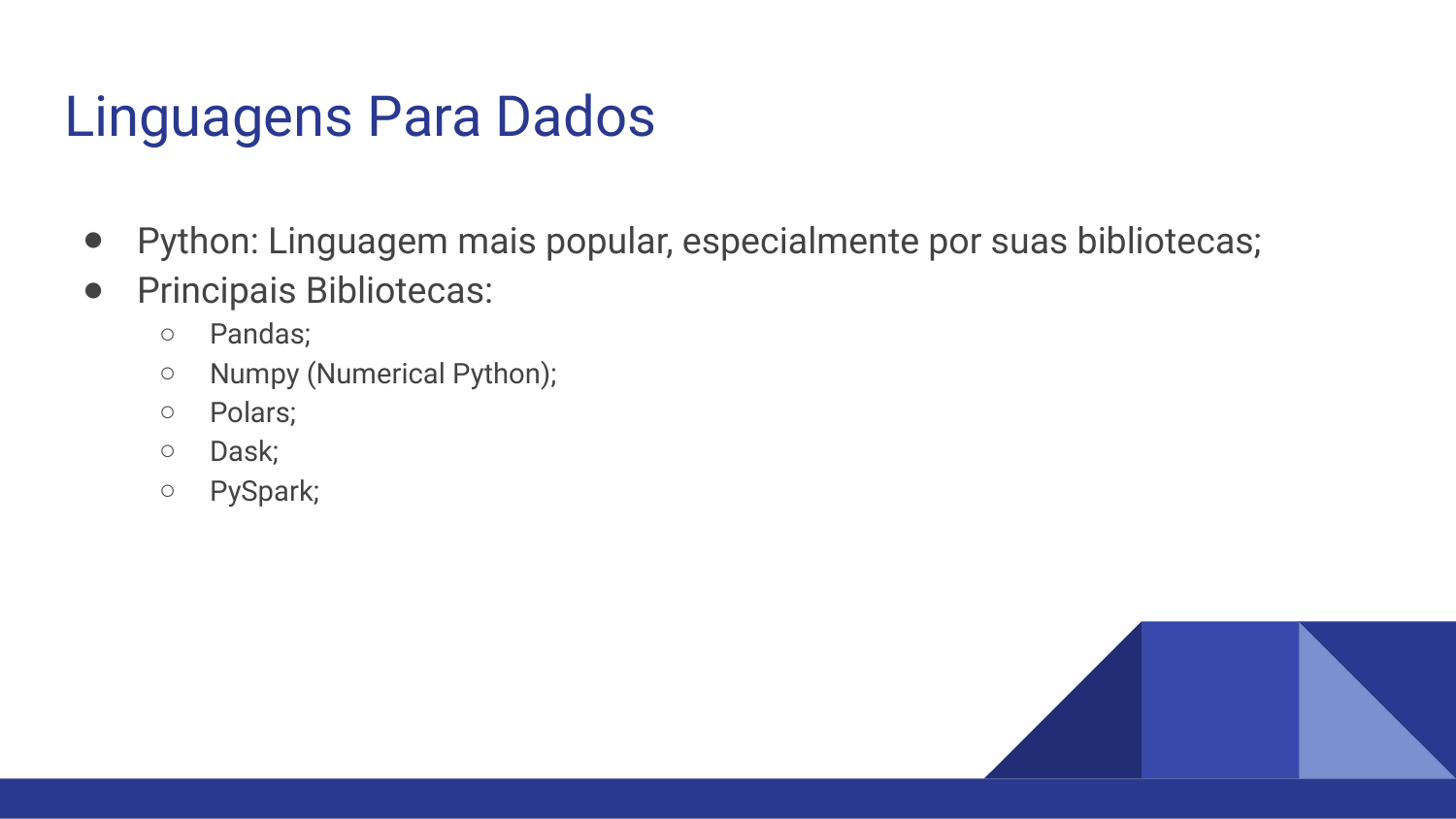

# Linguagens Para Dados
Python: Linguagem mais popular, especialmente por suas bibliotecas;
Principais Bibliotecas:
Pandas;
Numpy (Numerical Python);
Polars;
Dask;
PySpark;